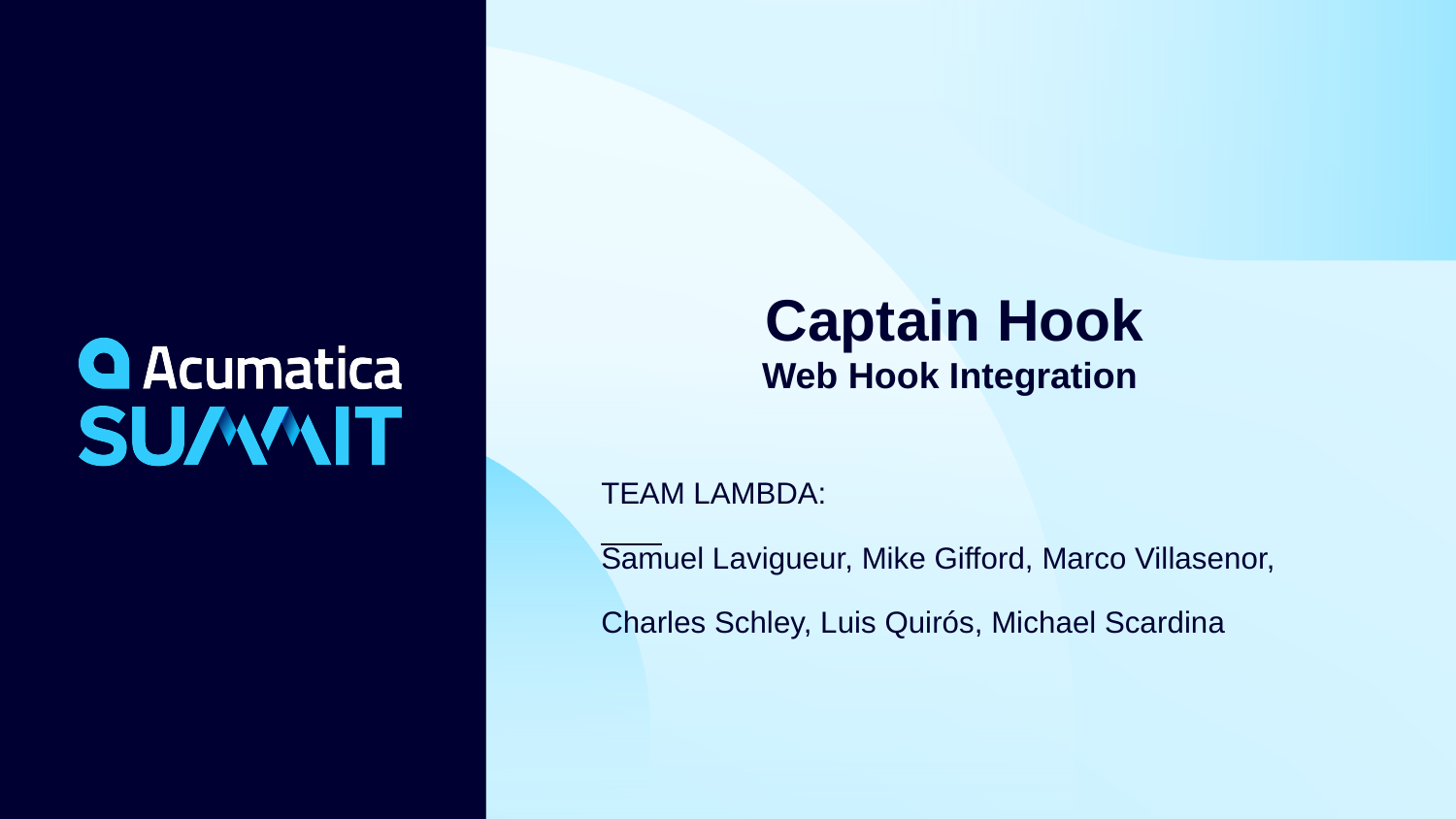

# Captain Hook Web Hook Integration
TEAM LAMBDA:
Samuel Lavigueur, Mike Gifford, Marco Villasenor,
Charles Schley, Luis Quirós, Michael Scardina